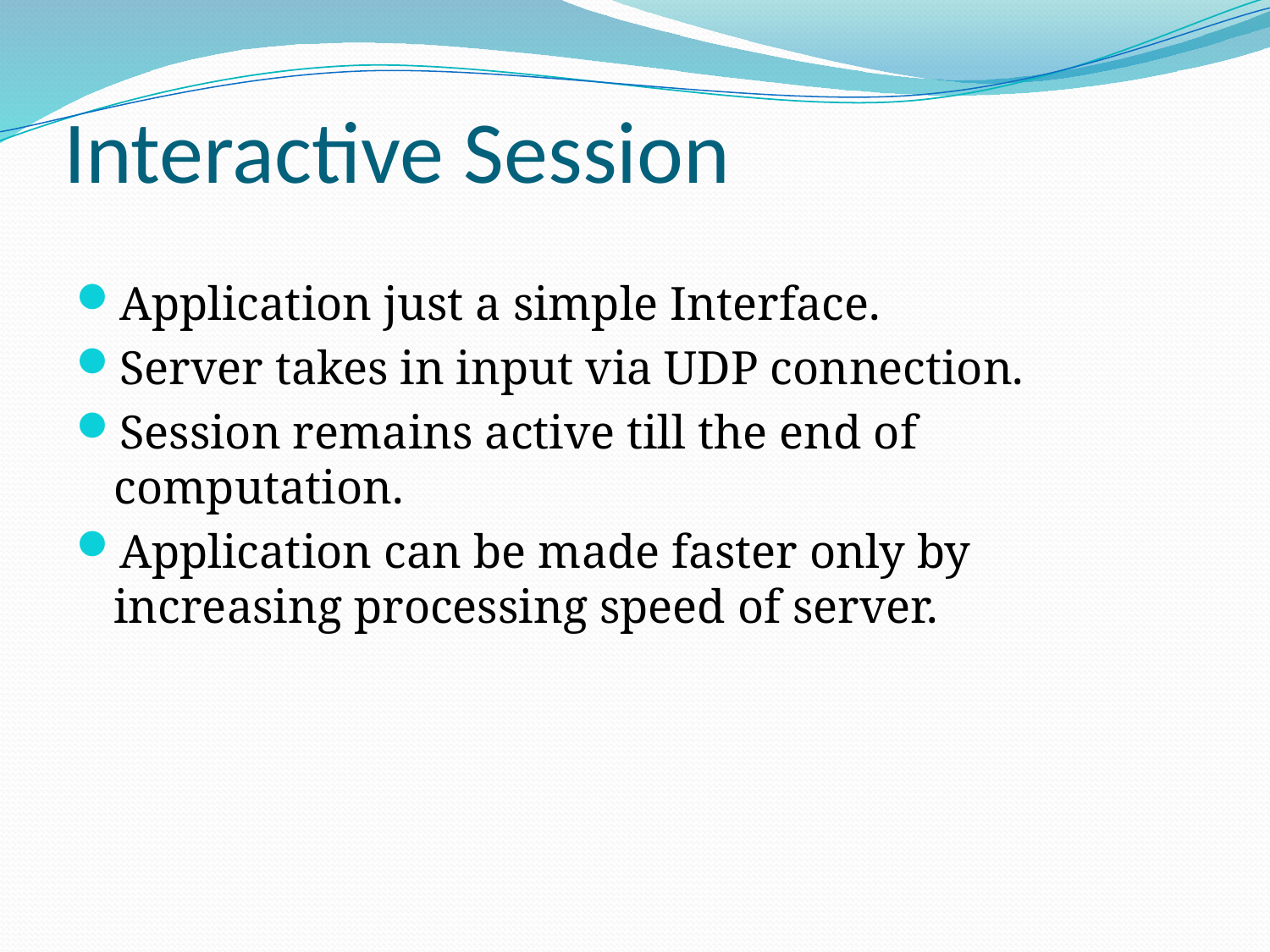

# Interactive Session
Application just a simple Interface.
Server takes in input via UDP connection.
Session remains active till the end of computation.
Application can be made faster only by increasing processing speed of server.